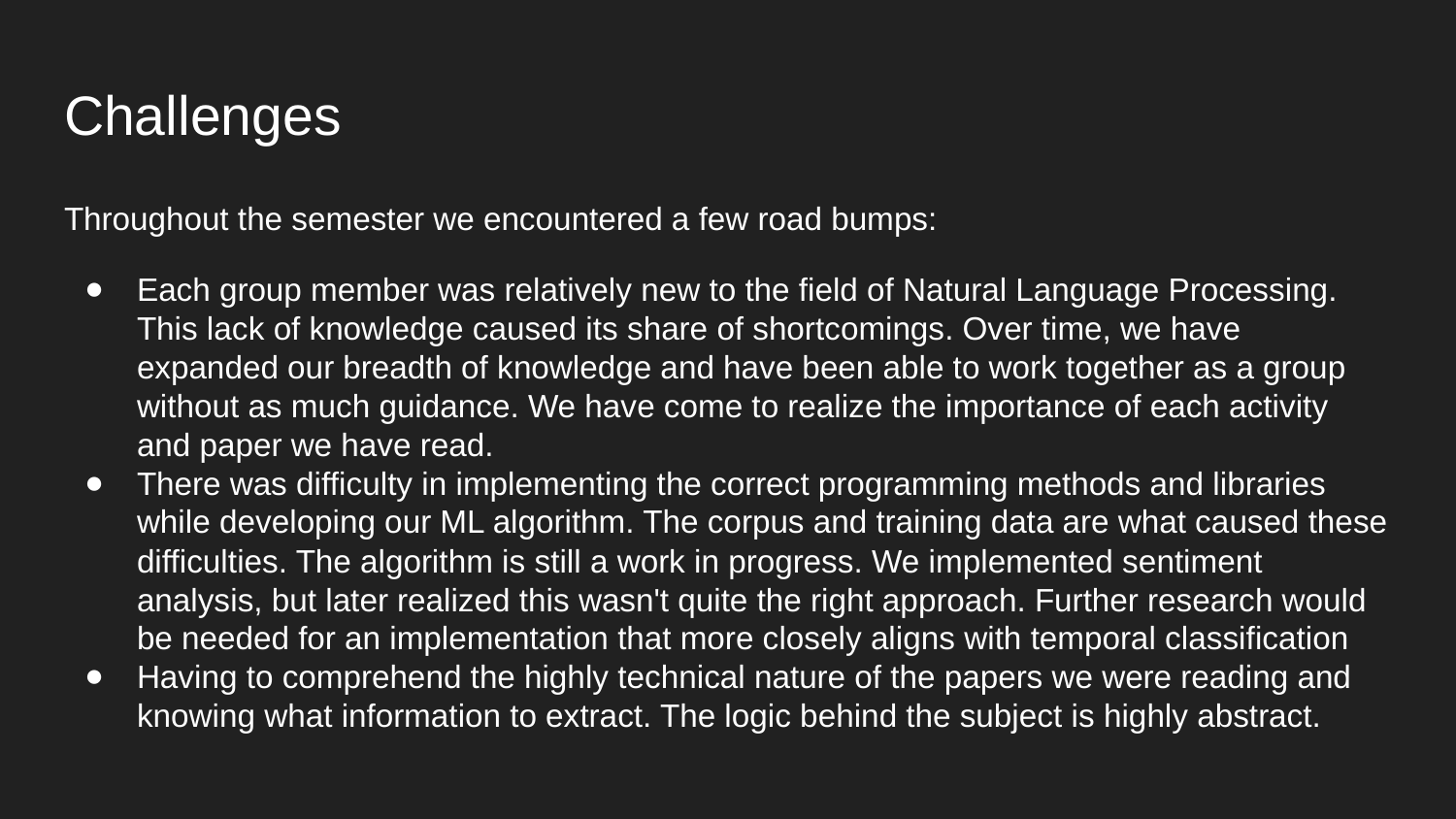

# Challenges
Throughout the semester we encountered a few road bumps:
Each group member was relatively new to the field of Natural Language Processing. This lack of knowledge caused its share of shortcomings. Over time, we have expanded our breadth of knowledge and have been able to work together as a group without as much guidance. We have come to realize the importance of each activity and paper we have read.
There was difficulty in implementing the correct programming methods and libraries while developing our ML algorithm. The corpus and training data are what caused these difficulties. The algorithm is still a work in progress. We implemented sentiment analysis, but later realized this wasn't quite the right approach. Further research would be needed for an implementation that more closely aligns with temporal classification
Having to comprehend the highly technical nature of the papers we were reading and knowing what information to extract. The logic behind the subject is highly abstract.